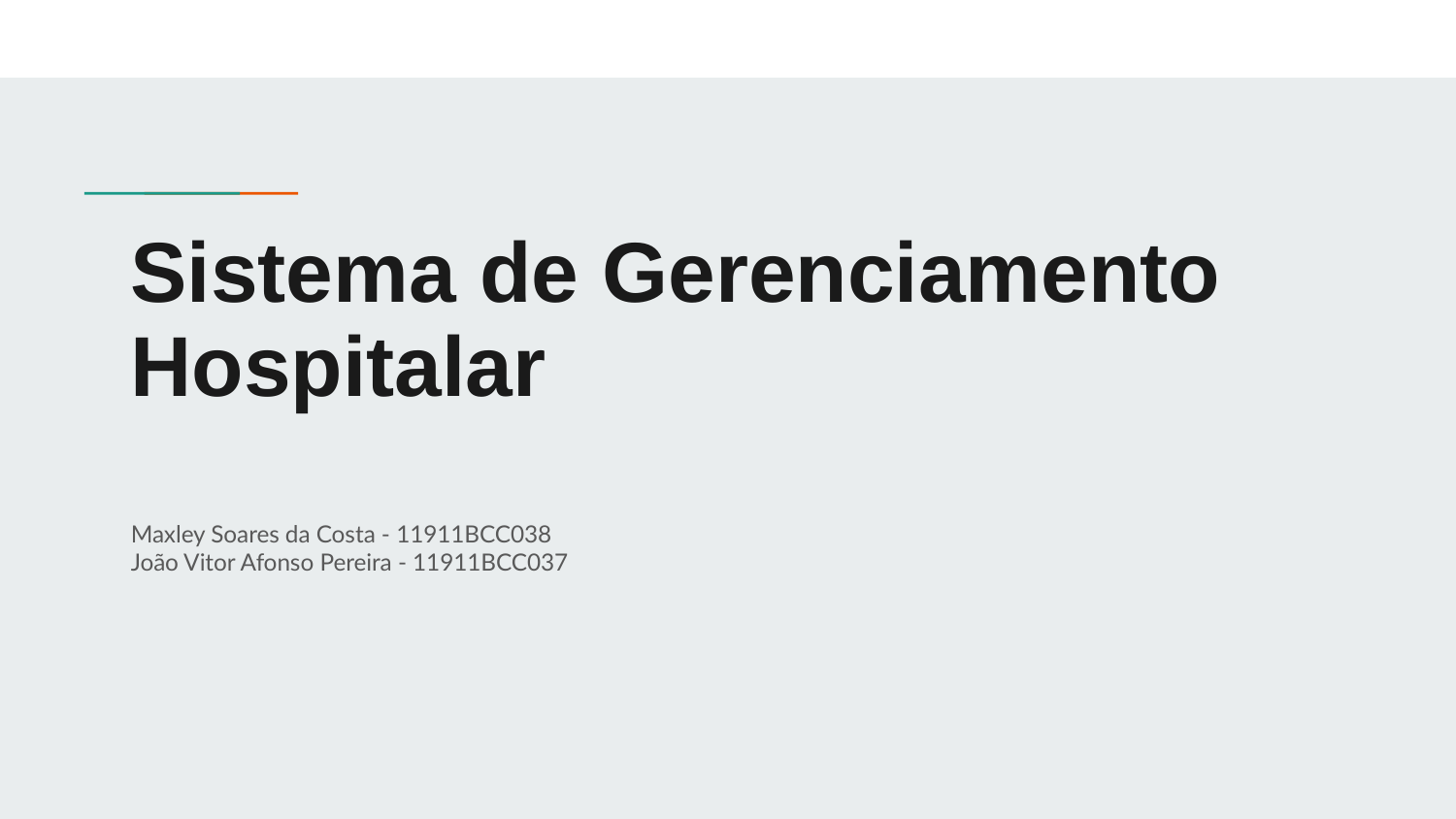

# Sistema de Gerenciamento Hospitalar
Maxley Soares da Costa - 11911BCC038
João Vitor Afonso Pereira - 11911BCC037